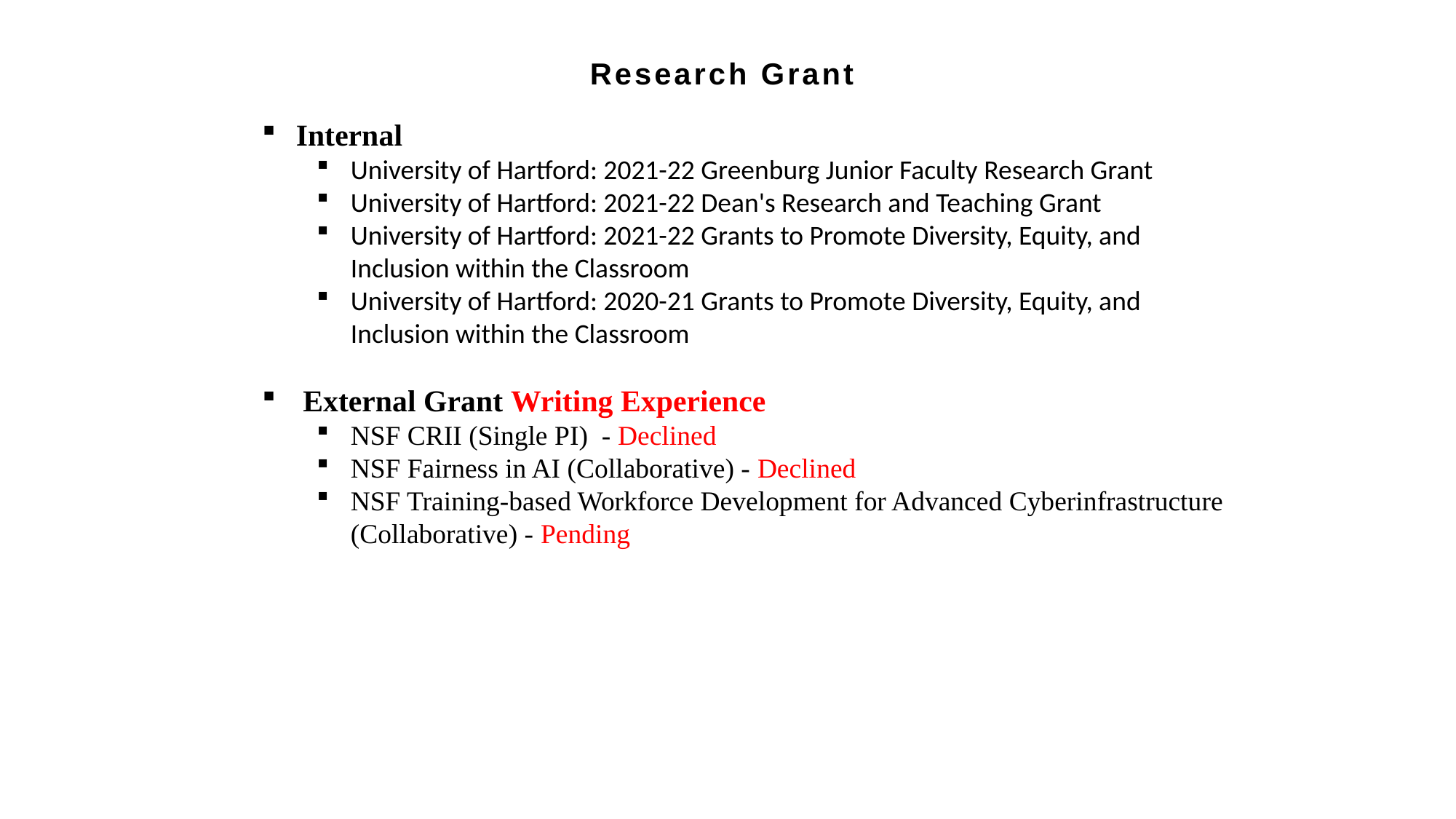

Research Grant
Internal
University of Hartford: 2021-22 Greenburg Junior Faculty Research Grant
University of Hartford: 2021-22 Dean's Research and Teaching Grant
University of Hartford: 2021-22 Grants to Promote Diversity, Equity, and Inclusion within the Classroom
University of Hartford: 2020-21 Grants to Promote Diversity, Equity, and Inclusion within the Classroom

External Grant Writing Experience
NSF CRII (Single PI)  - Declined
NSF Fairness in AI (Collaborative) - Declined
NSF Training-based Workforce Development for Advanced Cyberinfrastructure (Collaborative) - Pending